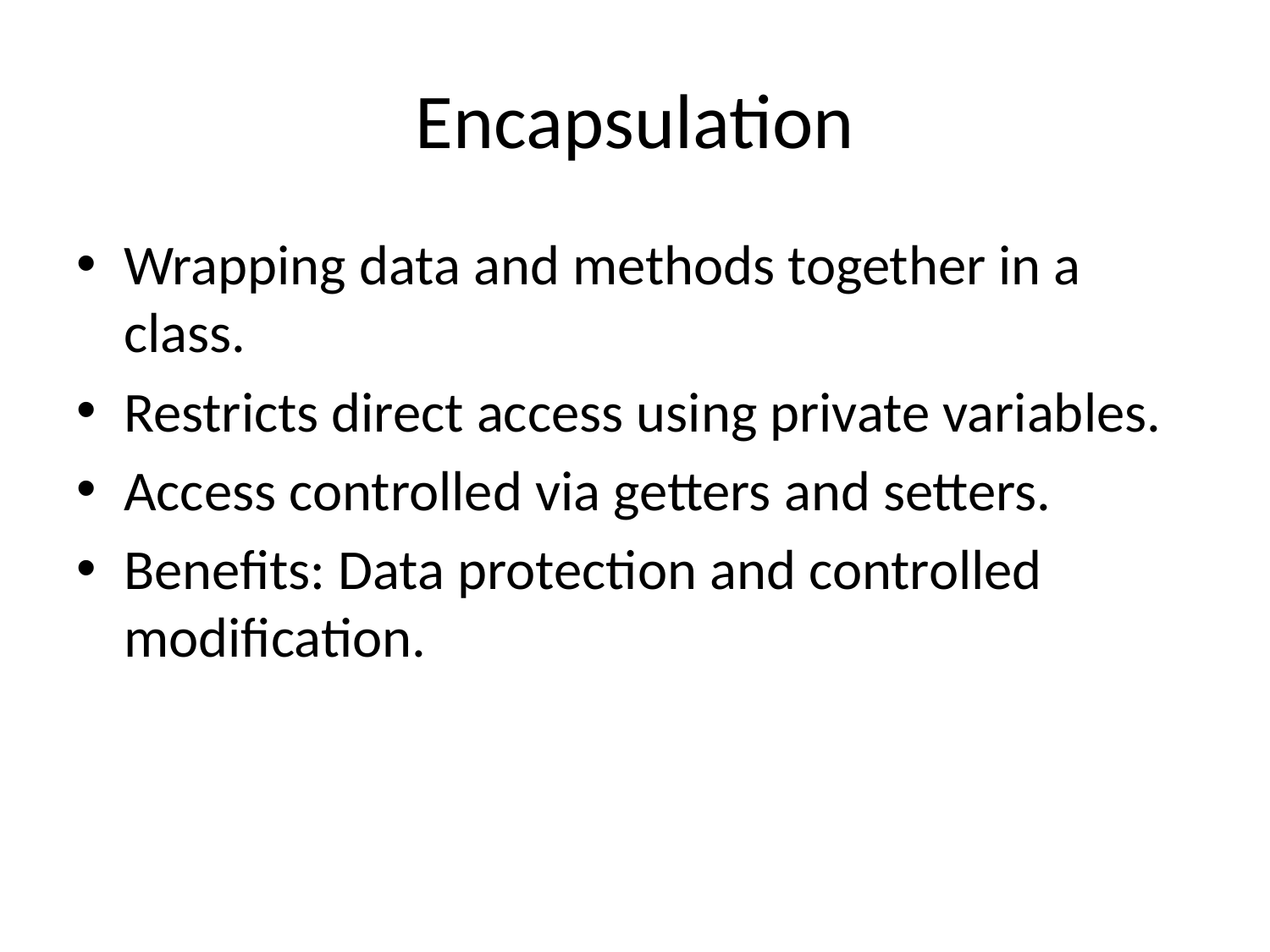

# Encapsulation
Wrapping data and methods together in a class.
Restricts direct access using private variables.
Access controlled via getters and setters.
Benefits: Data protection and controlled modification.